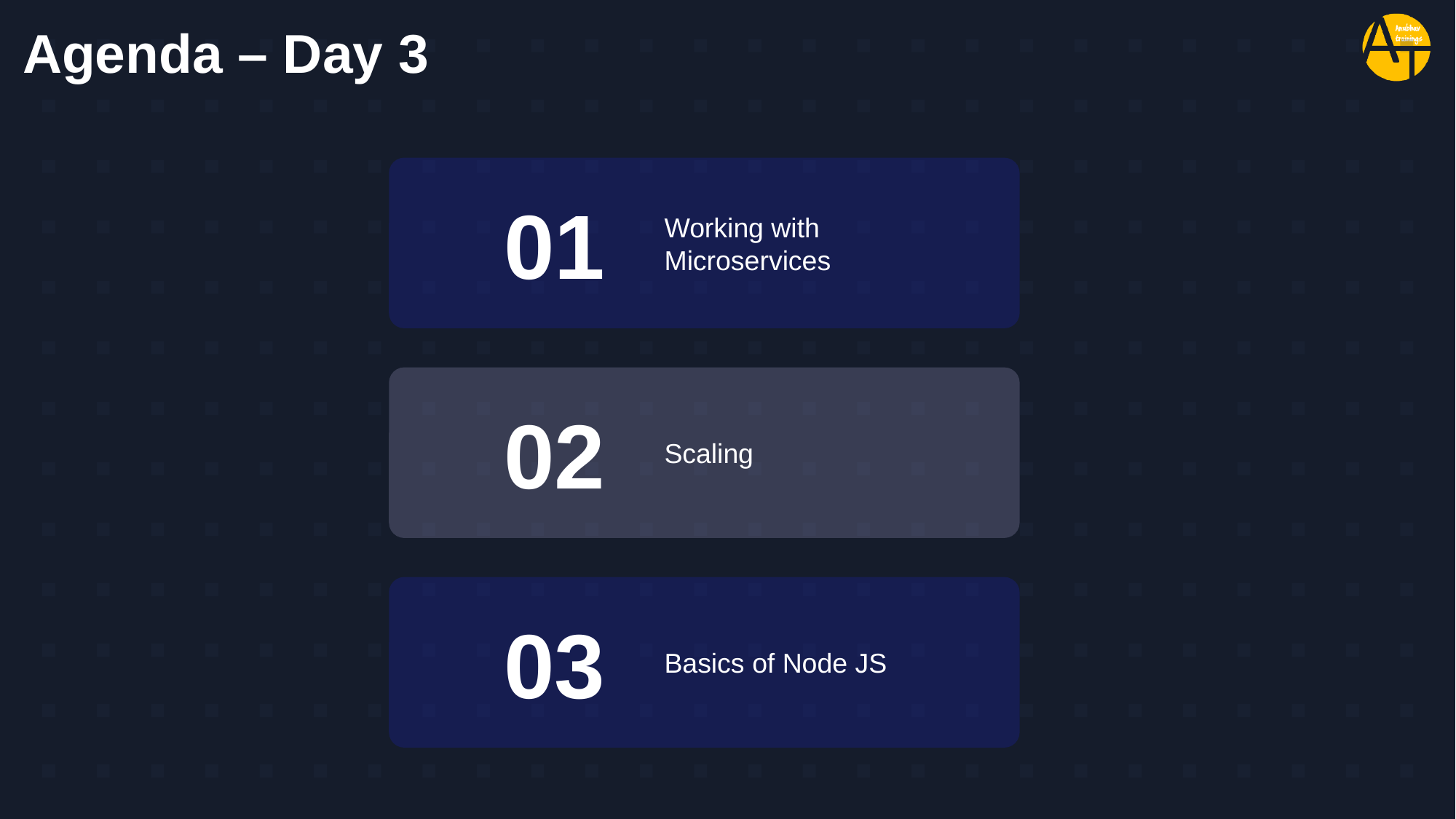

# Agenda – Day 3

01
Working with Microservices

02
Scaling

03
Basics of Node JS